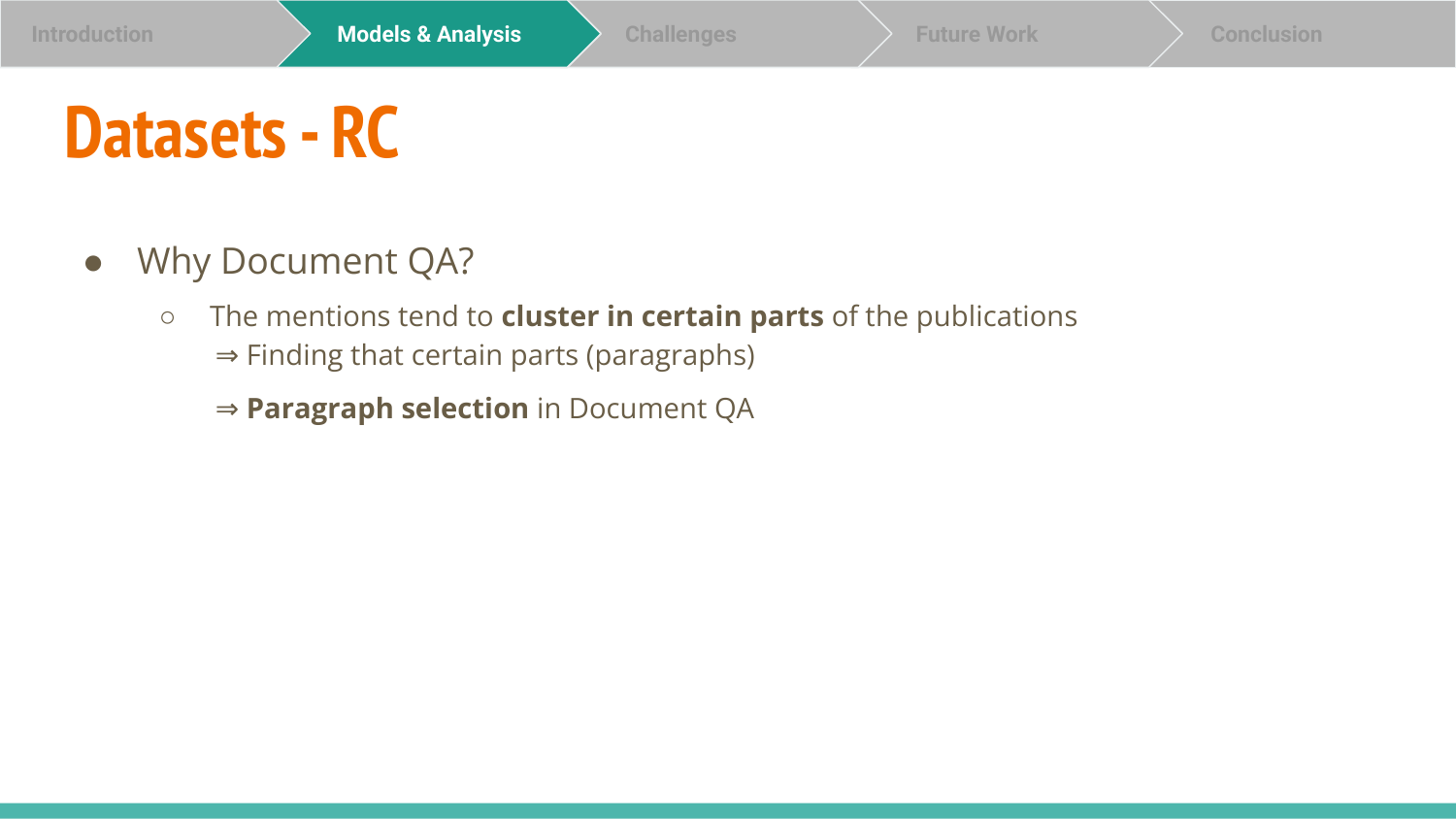

Analysis
         Challenges
         Evaluation
         Future Work
              Conclusion
              Conclusion
   Introduction
   Introduction
   Introduction
        Models
        Models & Analysis
        Models & Analysis
# Datasets - RC
Why Document QA?
The mentions tend to cluster in certain parts of the publications
⇒ Finding that certain parts (paragraphs)

⇒ Paragraph selection in Document QA